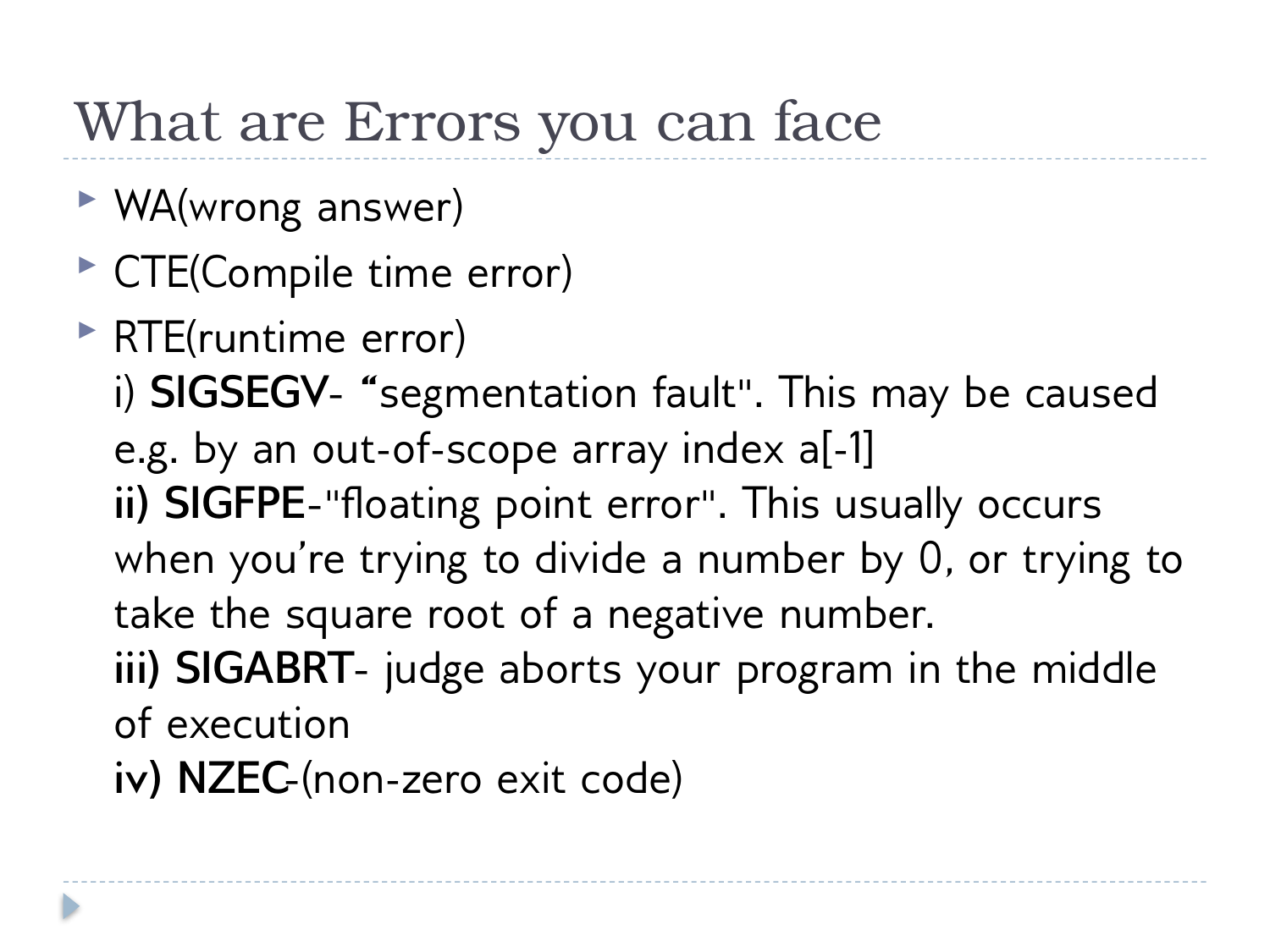

# What are Errors you can face
WA(wrong answer)
CTE(Compile time error)
RTE(runtime error)
i) SIGSEGV- “segmentation fault". This may be caused e.g. by an out-of-scope array index a[-1]
ii) SIGFPE-"floating point error". This usually occurs when you’re trying to divide a number by 0, or trying to take the square root of a negative number.
iii) SIGABRT- judge aborts your program in the middle of execution
iv) NZEC-(non-zero exit code)